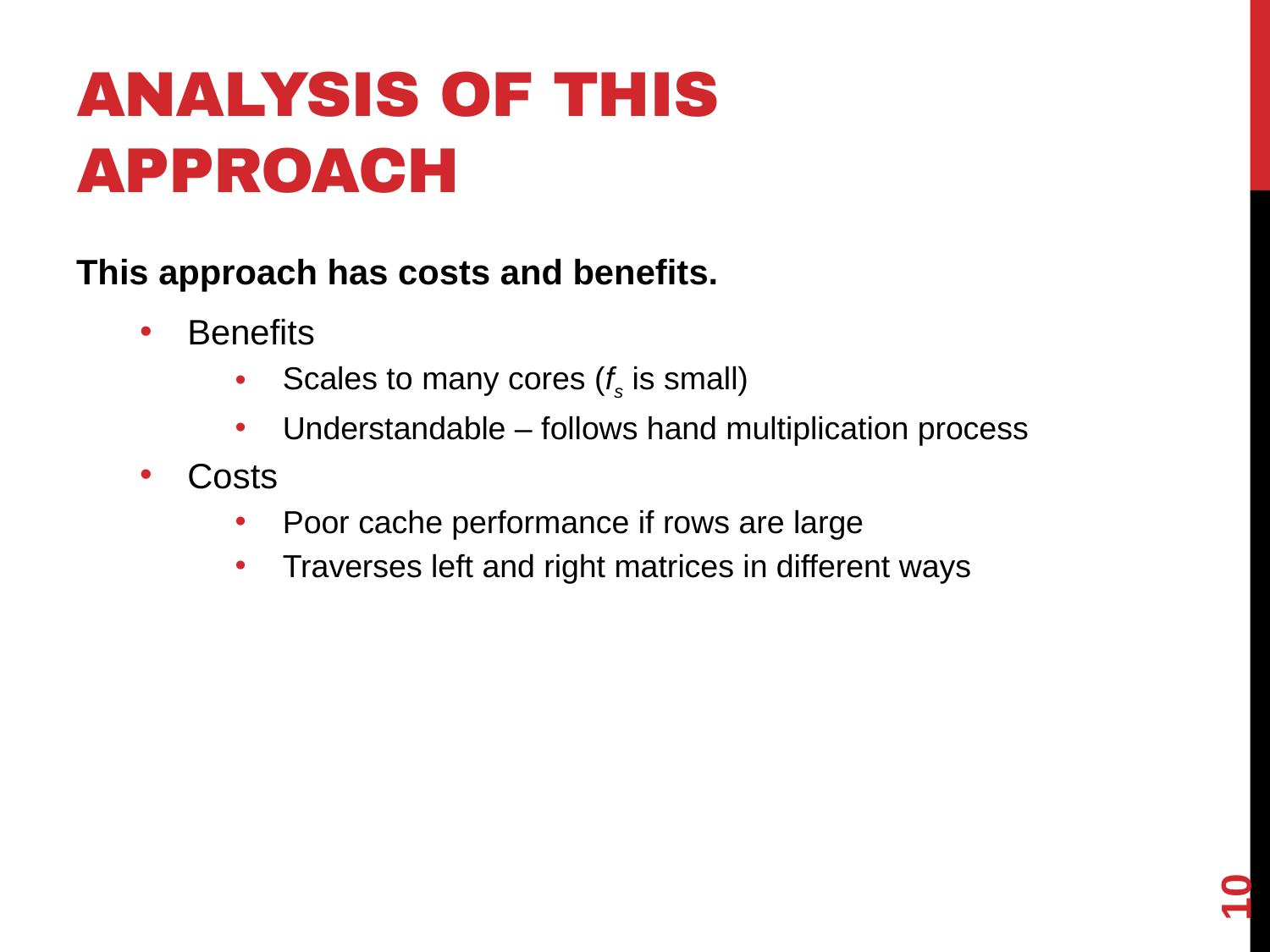

# analysis of this approach
This approach has costs and benefits.
Benefits
Scales to many cores (fs is small)
Understandable – follows hand multiplication process
Costs
Poor cache performance if rows are large
Traverses left and right matrices in different ways

10